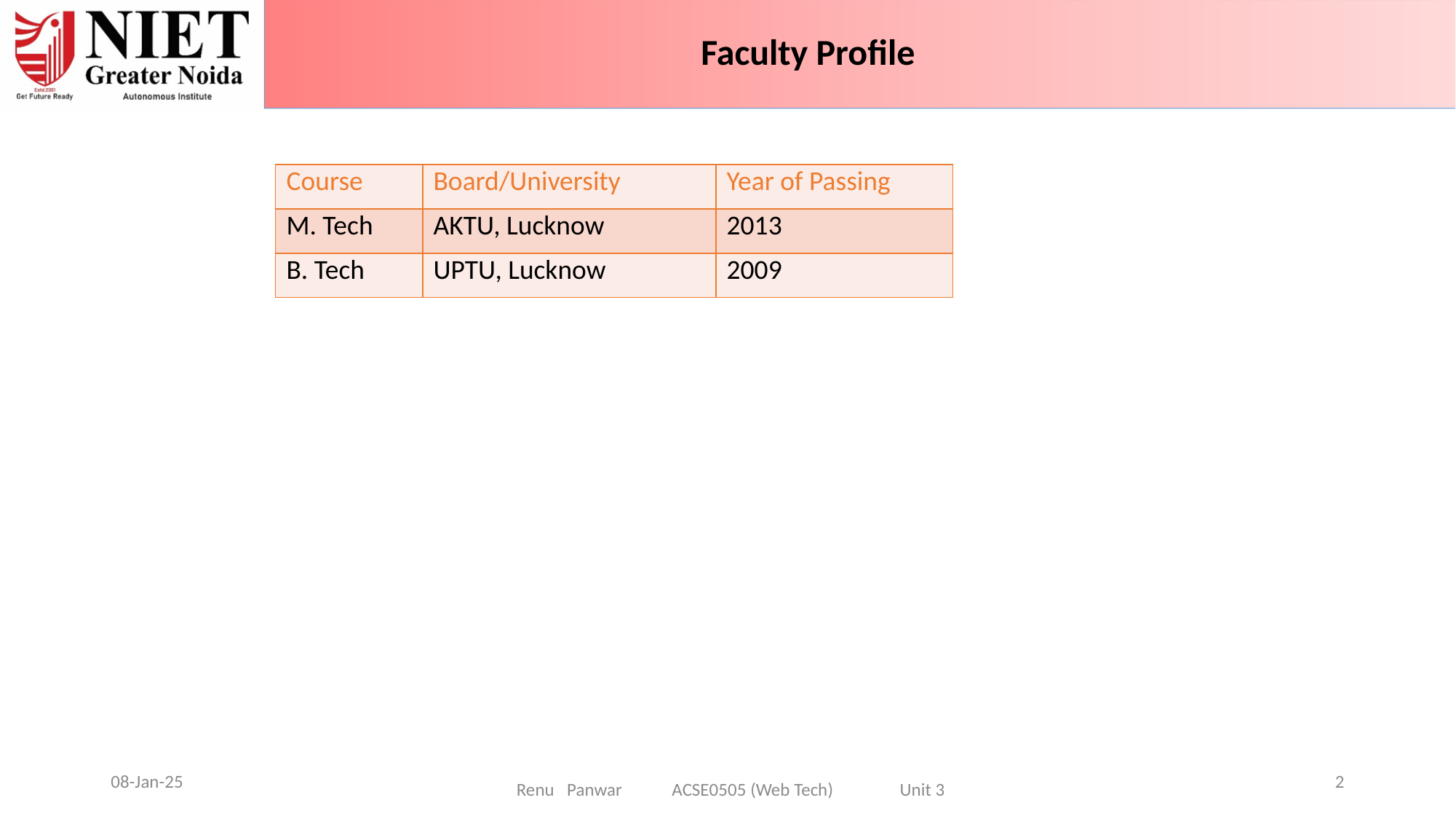

Faculty Profile
| Course | Board/University | Year of Passing |
| --- | --- | --- |
| M. Tech | AKTU, Lucknow | 2013 |
| B. Tech | UPTU, Lucknow | 2009 |
08-Jan-25
2
Renu   Panwar            ACSE0505 (Web Tech)                Unit 3